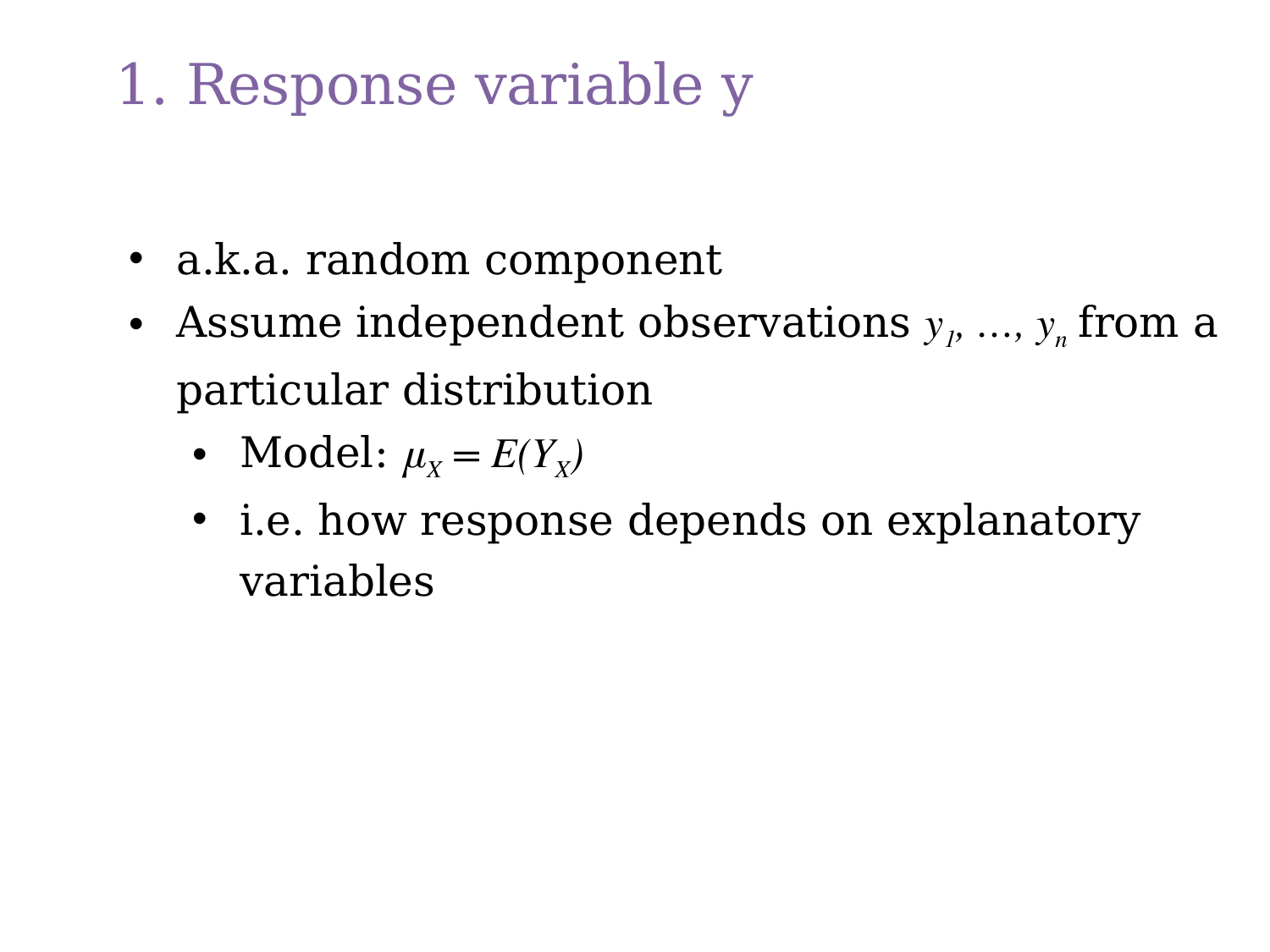

# 1. Response variable y
a.k.a. random component
Assume independent observations y1, …, yn from a particular distribution
Model: μX = E(YX)
i.e. how response depends on explanatory variables

3